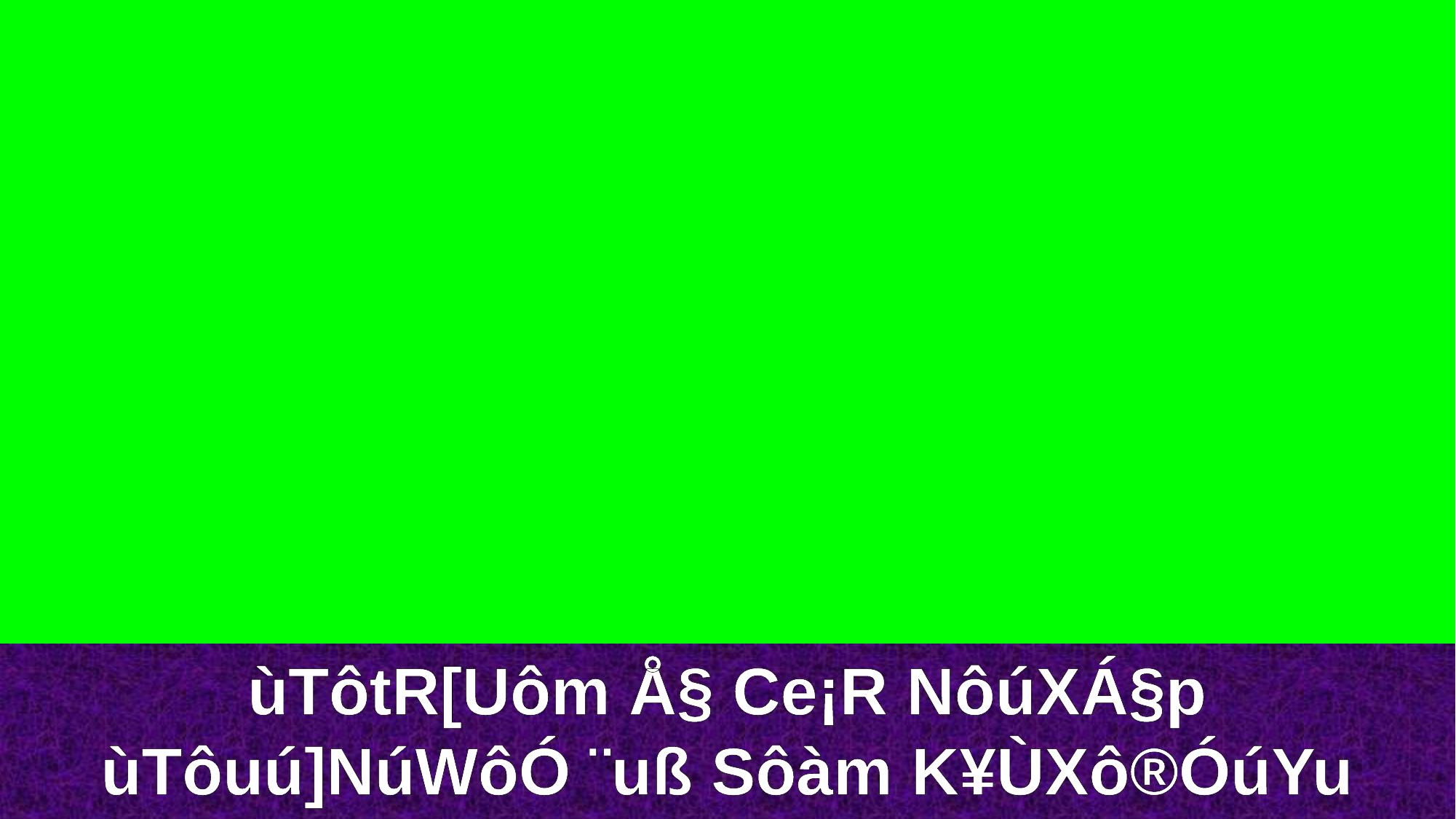

ùTôtR[Uôm Å§ Ce¡R NôúXÁ§p ùTôuú]NúWôÓ ¨uß Sôàm K¥ÙXô®ÓúYu